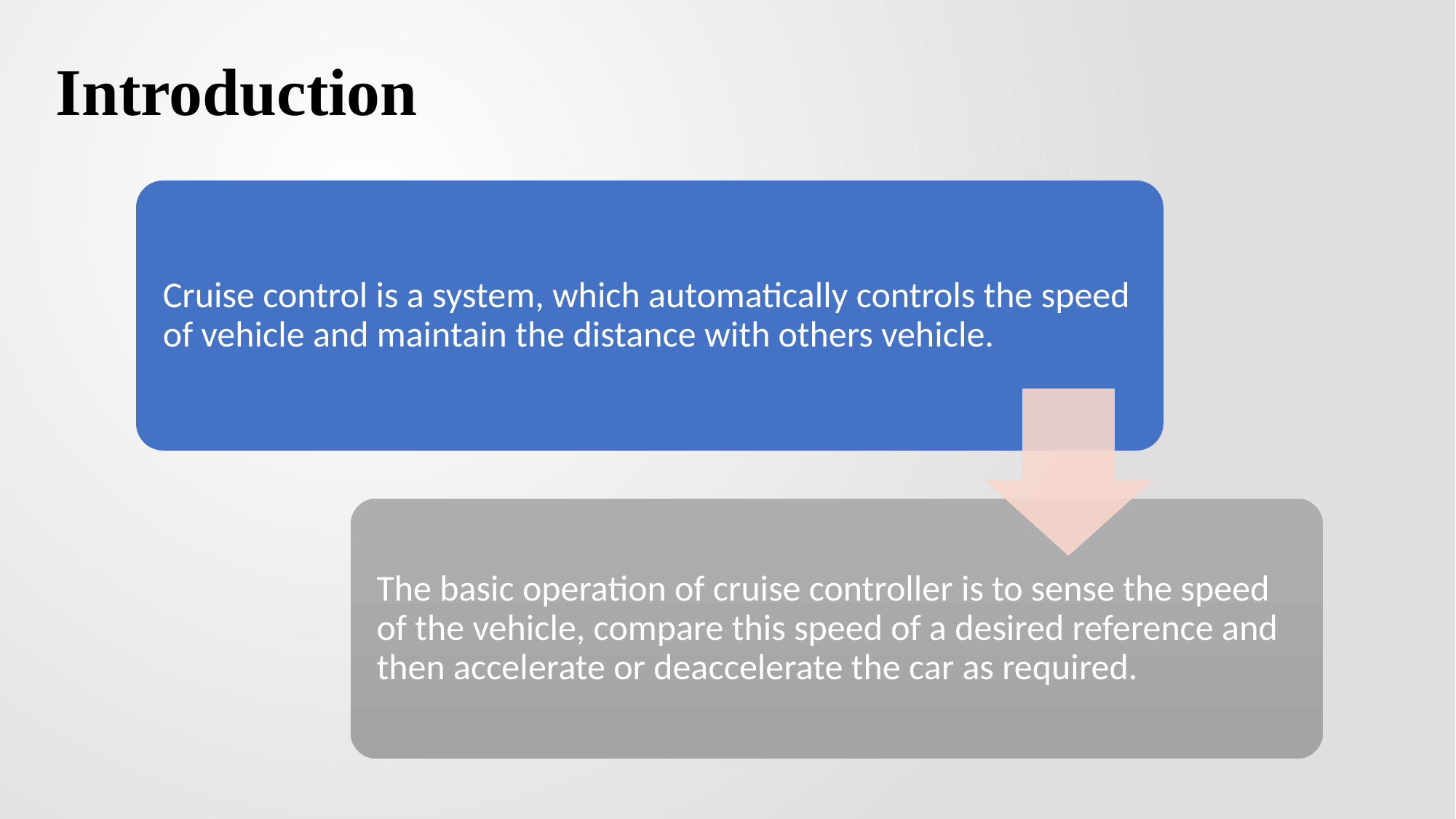

# Introduction
Cruise control is a system, which automatically controls the speed of vehicle and maintain the distance with others vehicle.
The basic operation of cruise controller is to sense the speed of the vehicle, compare this speed of a desired reference and then accelerate or deaccelerate the car as required.